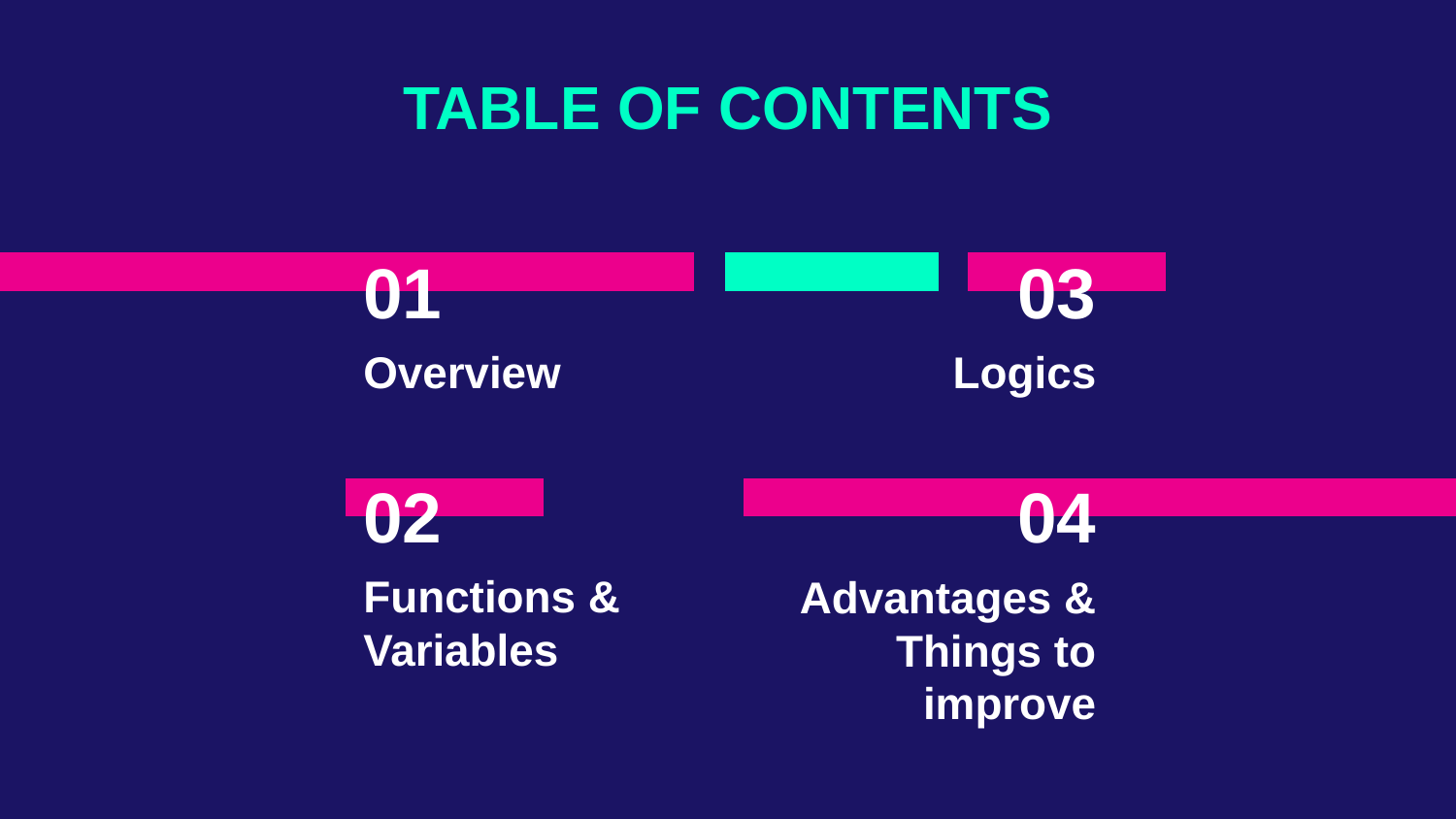

TABLE OF CONTENTS
# 01
03
Overview
Logics
02
04
Functions & Variables
Advantages & Things to improve